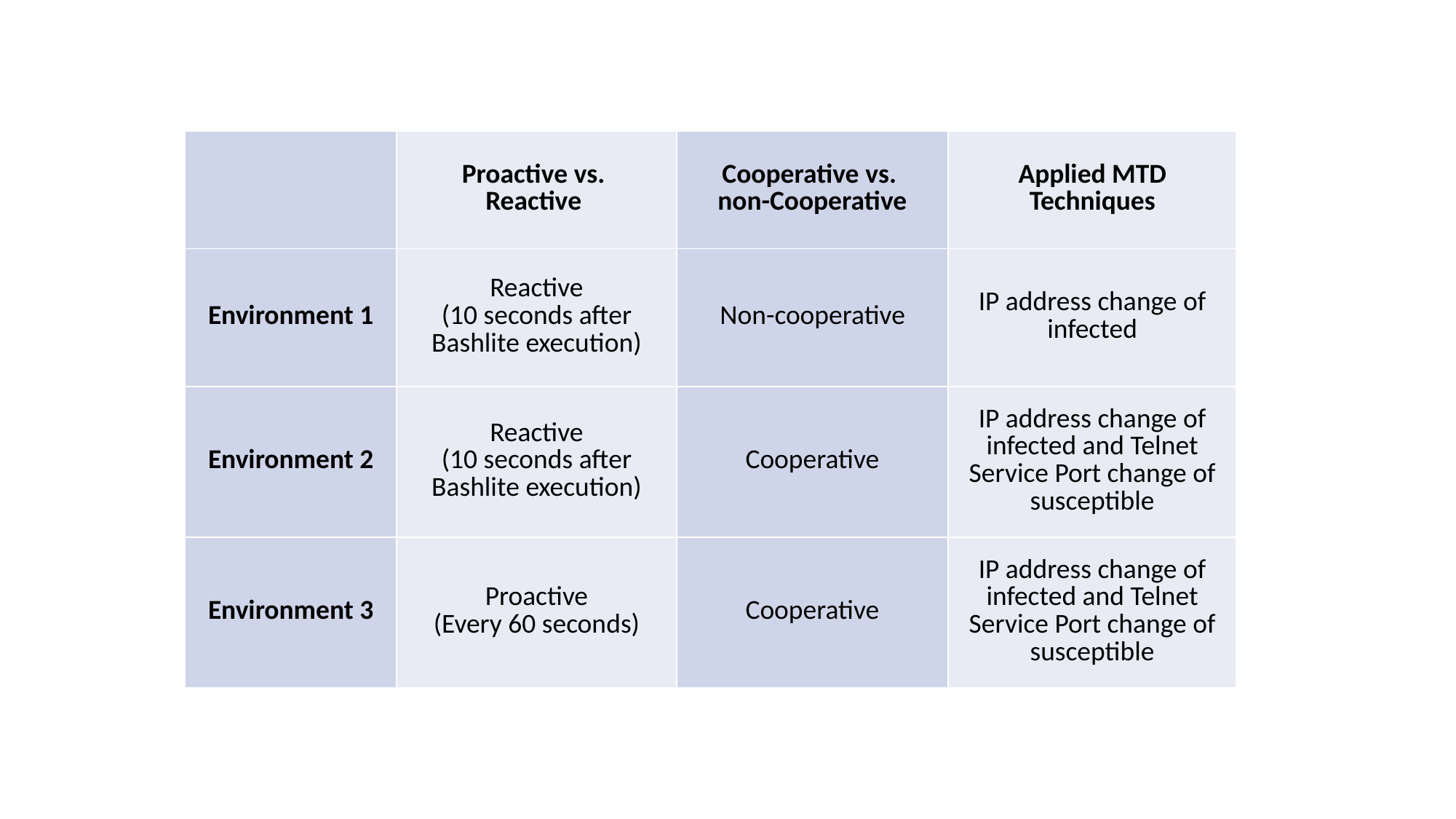

|  | Proactive vs. Reactive | Cooperative vs. non-Cooperative | Applied MTD Techniques |
| --- | --- | --- | --- |
| Environment 1 | Reactive (10 seconds after Bashlite execution) | Non-cooperative | IP address change of infected |
| Environment 2 | Reactive (10 seconds after Bashlite execution) | Cooperative | IP address change of infected and Telnet Service Port change of susceptible |
| Environment 3 | Proactive (Every 60 seconds) | Cooperative | IP address change of infected and Telnet Service Port change of susceptible |